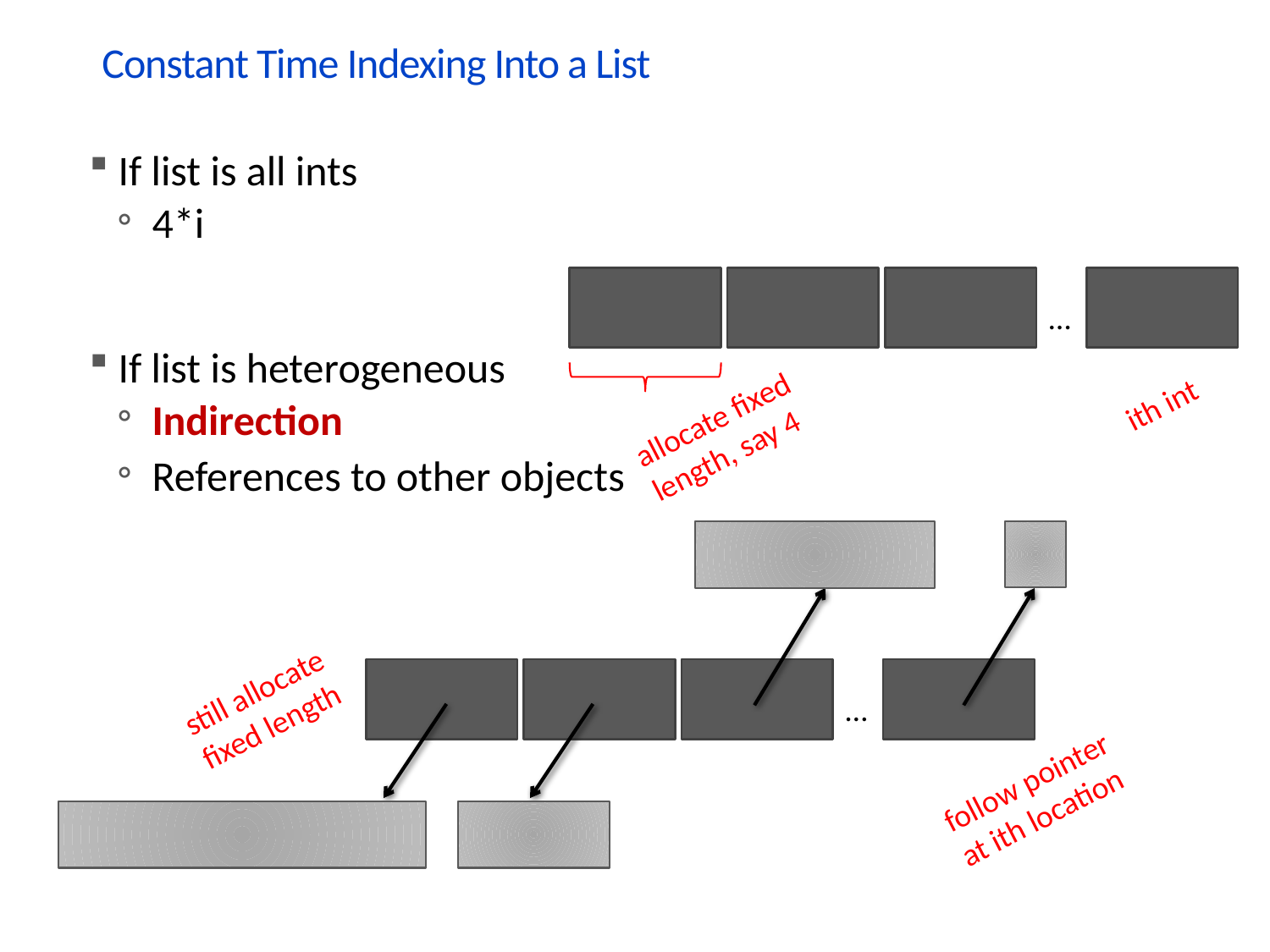

# Constant Time Indexing Into a List
 If list is all ints
 4*i

 If list is heterogeneous
 Indirection
 References to other objects

…

ith int
allocate fixed length, say 4

still allocate fixed length

…
follow pointer at ith location

6.0001 Lecture 8
36